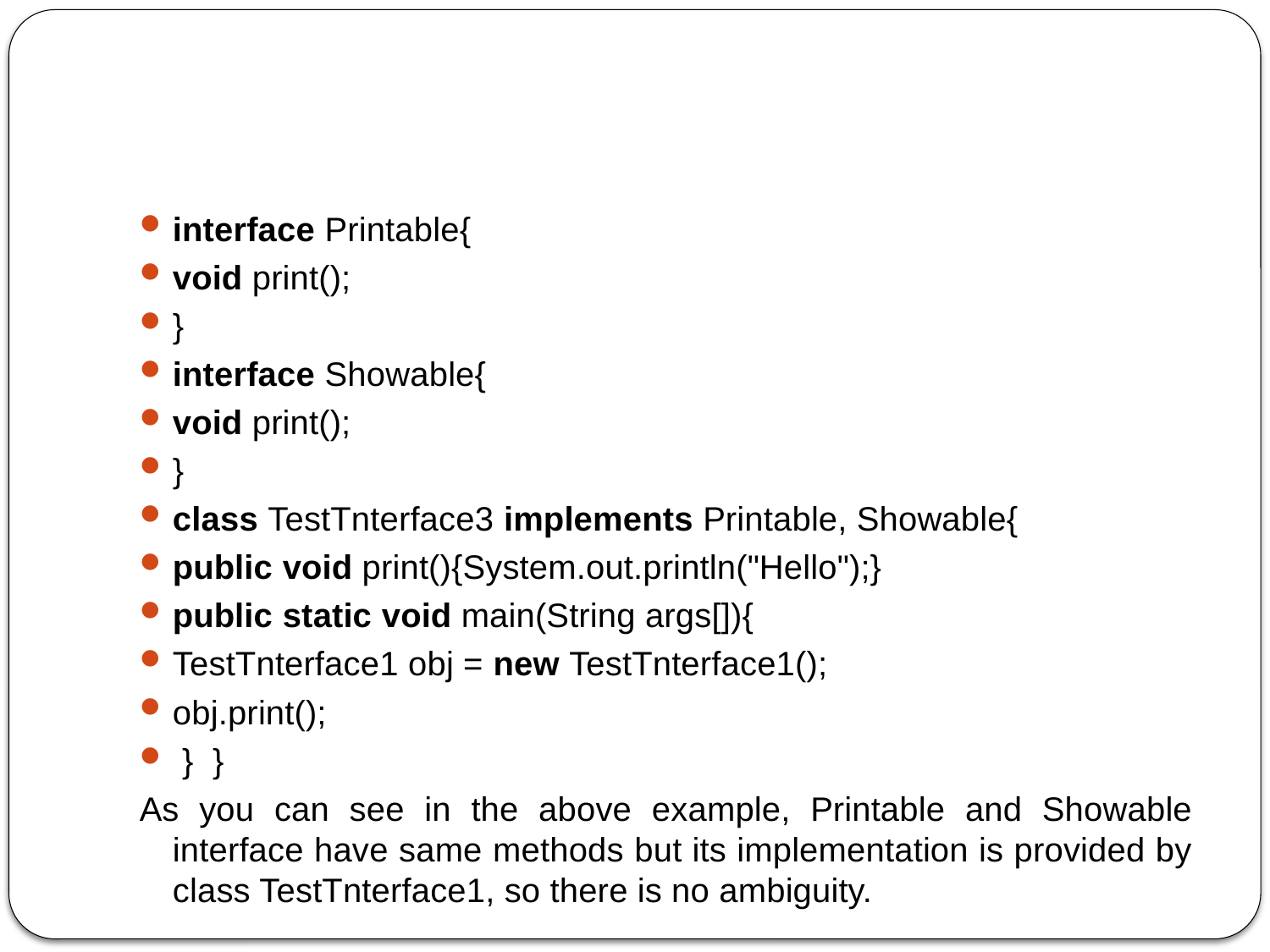

#
interface Printable{
void print();
}
interface Showable{
void print();
}
class TestTnterface3 implements Printable, Showable{
public void print(){System.out.println("Hello");}
public static void main(String args[]){
TestTnterface1 obj = new TestTnterface1();
obj.print();
 }  }
As you can see in the above example, Printable and Showable interface have same methods but its implementation is provided by class TestTnterface1, so there is no ambiguity.